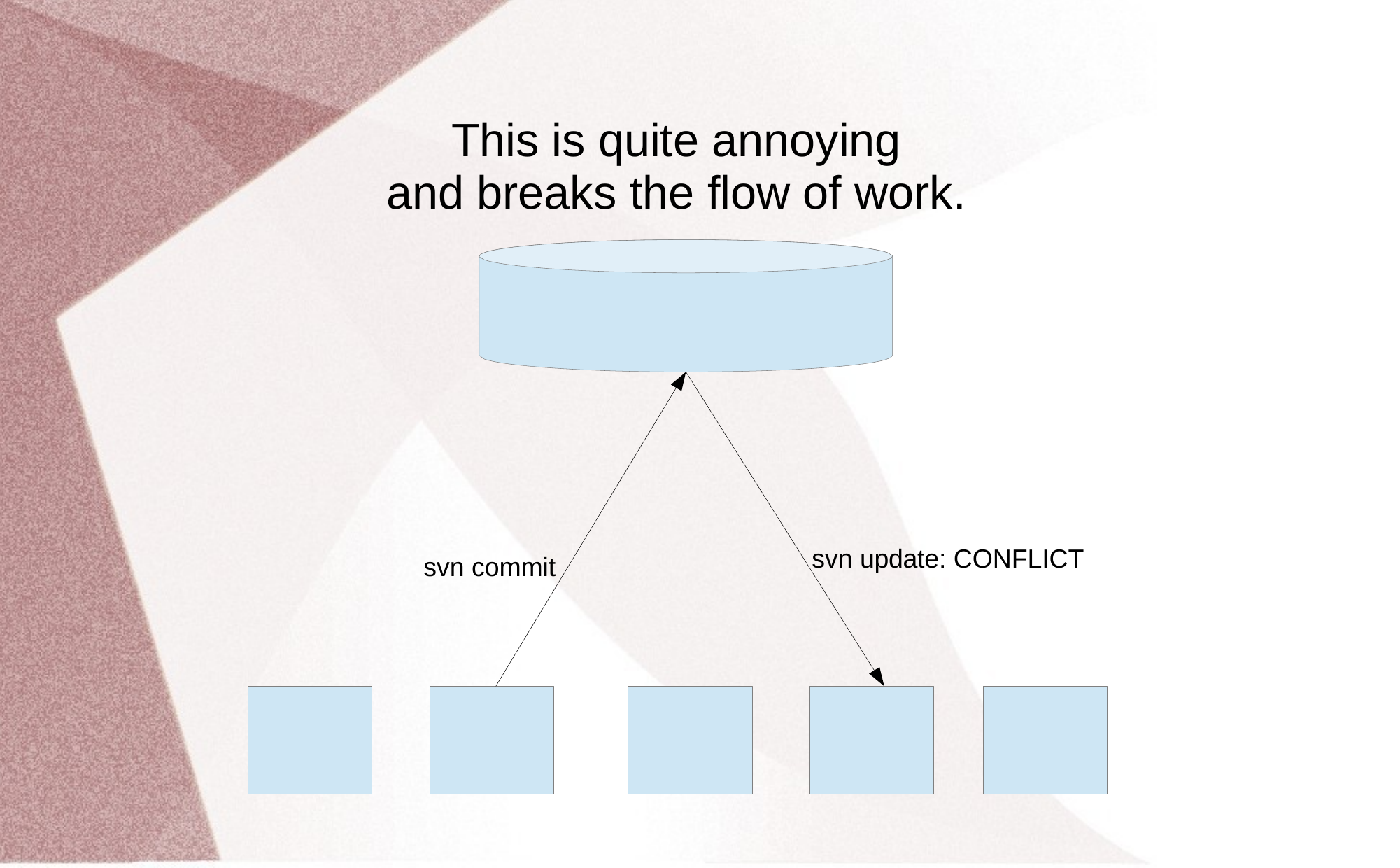

# This is quite annoying  and breaks the flow of work.

svn update: CONFLICT
svn commit